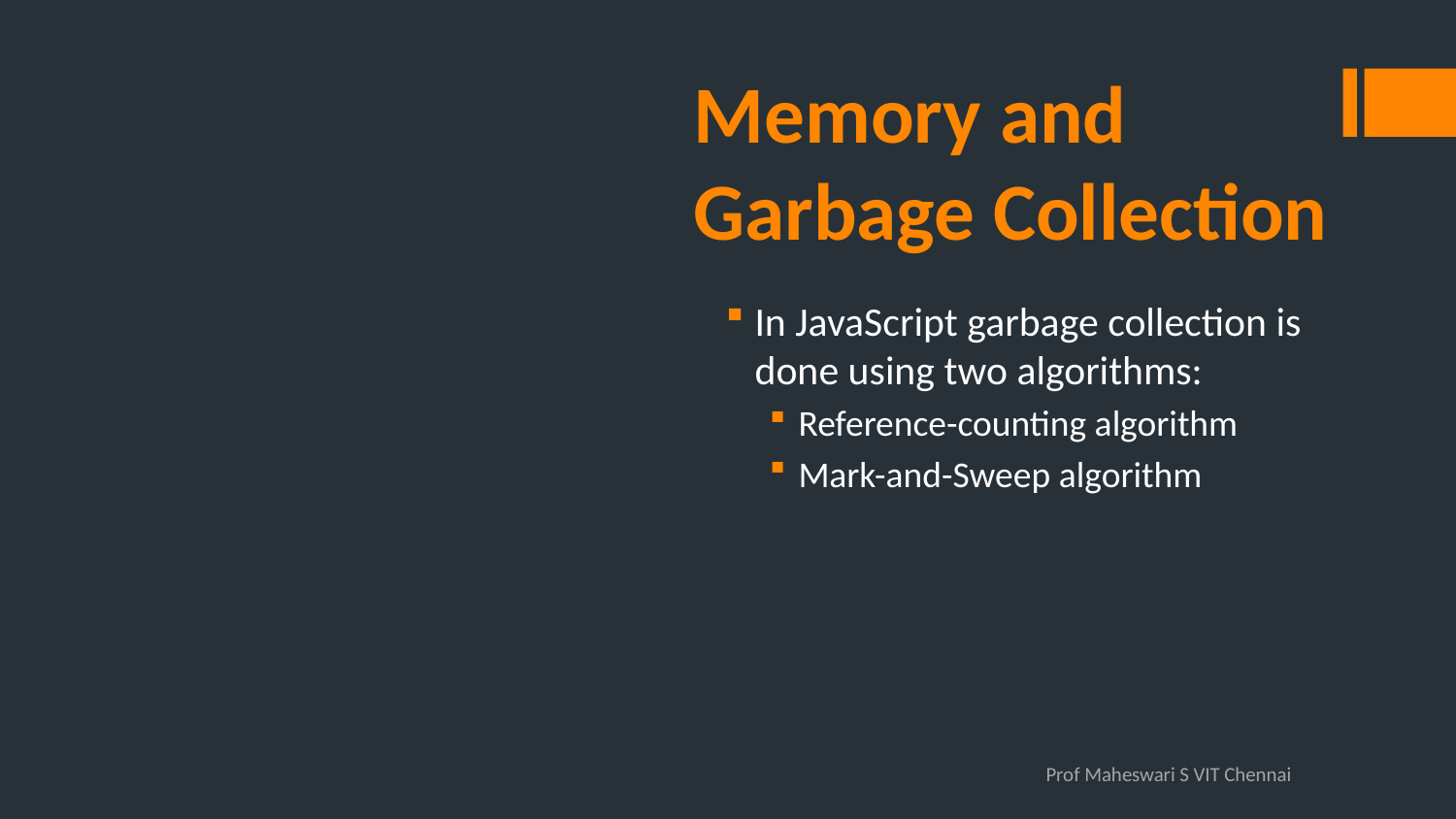

# Memory and Garbage Collection
In JavaScript garbage collection is done using two algorithms:
Reference-counting algorithm
Mark-and-Sweep algorithm
Prof Maheswari S VIT Chennai